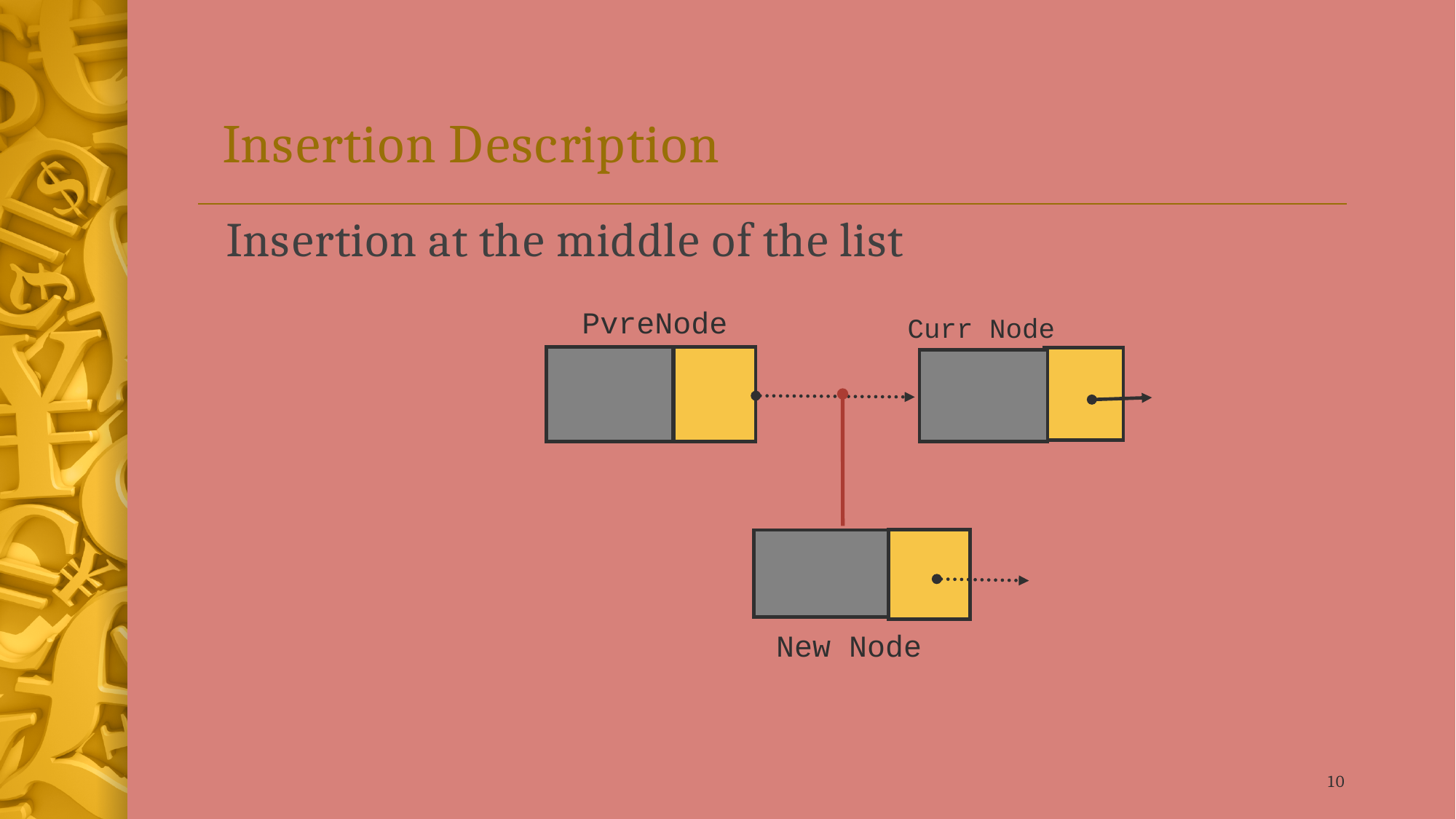

# Insertion Description
Insertion at the middle of the list

PvreNode

Curr Node

New Node

10